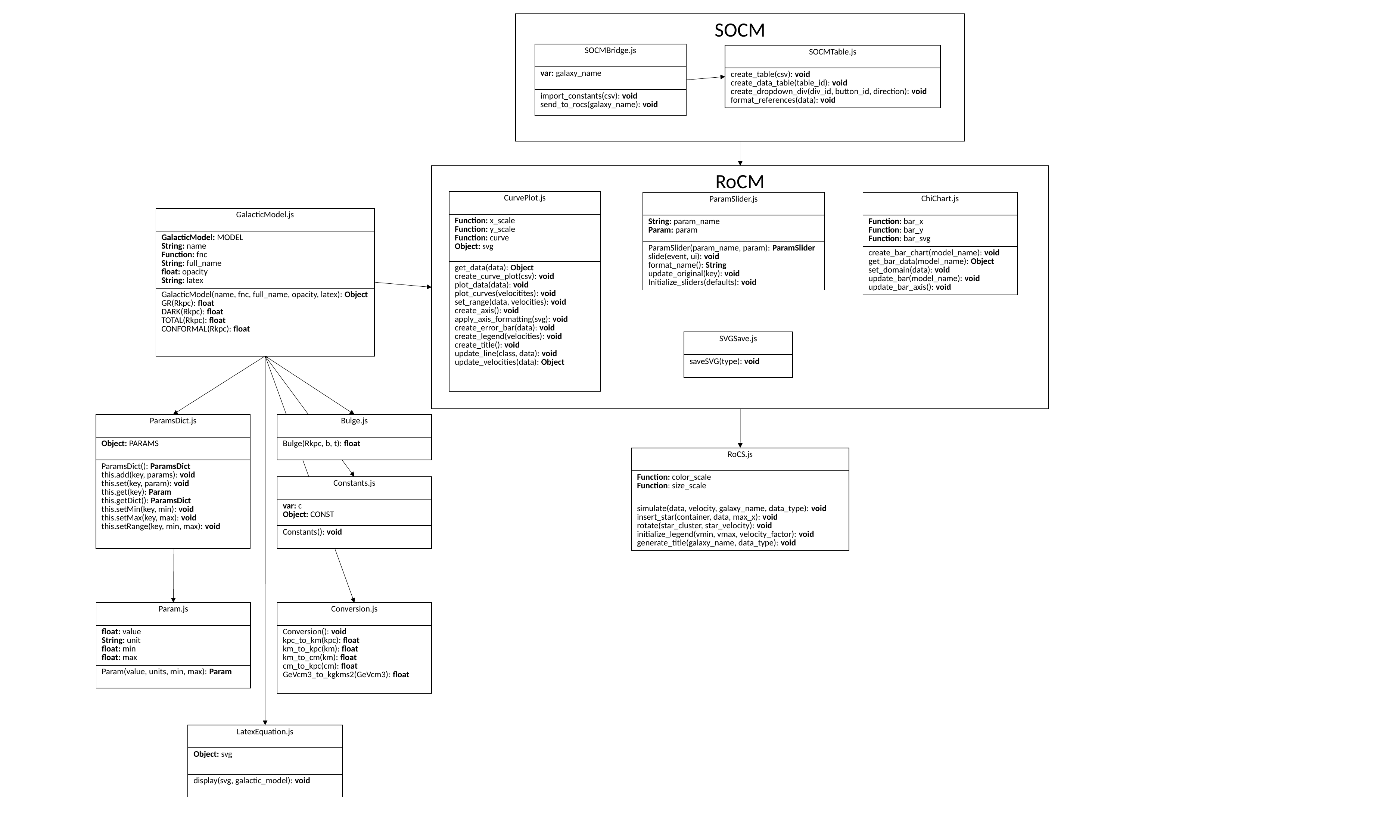

SOCM
| SOCMBridge.js |
| --- |
| var: galaxy\_name |
| import\_constants(csv): void send\_to\_rocs(galaxy\_name): void |
| SOCMTable.js |
| --- |
| create\_table(csv): void create\_data\_table(table\_id): void create\_dropdown\_div(div\_id, button\_id, direction): void format\_references(data): void |
RoCM
| CurvePlot.js |
| --- |
| Function: x\_scale Function: y\_scale Function: curve Object: svg |
| get\_data(data): Object create\_curve\_plot(csv): void plot\_data(data): void plot\_curves(velocitites): void set\_range(data, velocities): void create\_axis(): void apply\_axis\_formatting(svg): void create\_error\_bar(data): void create\_legend(velocities): void create\_title(): void update\_line(class, data): void update\_velocities(data): Object |
| ChiChart.js |
| --- |
| Function: bar\_x Function: bar\_y Function: bar\_svg |
| create\_bar\_chart(model\_name): void get\_bar\_data(model\_name): Object set\_domain(data): void update\_bar(model\_name): void update\_bar\_axis(): void |
| ParamSlider.js |
| --- |
| String: param\_name Param: param |
| ParamSlider(param\_name, param): ParamSlider slide(event, ui): void format\_name(): String update\_original(key): void Initialize\_sliders(defaults): void |
| GalacticModel.js |
| --- |
| GalacticModel: MODEL String: name Function: fnc String: full\_name float: opacity String: latex |
| GalacticModel(name, fnc, full\_name, opacity, latex): Object GR(Rkpc): float DARK(Rkpc): float TOTAL(Rkpc): float CONFORMAL(Rkpc): float |
| SVGSave.js |
| --- |
| saveSVG(type): void |
| ParamsDict.js |
| --- |
| Object: PARAMS |
| ParamsDict(): ParamsDict this.add(key, params): void this.set(key, param): void this.get(key): Param this.getDict(): ParamsDict this.setMin(key, min): void this.setMax(key, max): void this.setRange(key, min, max): void |
| Bulge.js |
| --- |
| Bulge(Rkpc, b, t): float |
| RoCS.js |
| --- |
| Function: color\_scale Function: size\_scale |
| simulate(data, velocity, galaxy\_name, data\_type): void insert\_star(container, data, max\_x): void rotate(star\_cluster, star\_velocity): void initialize\_legend(vmin, vmax, velocity\_factor): void generate\_title(galaxy\_name, data\_type): void |
| Constants.js |
| --- |
| var: c Object: CONST |
| Constants(): void |
| Param.js |
| --- |
| float: value String: unit float: min float: max |
| Param(value, units, min, max): Param |
| Conversion.js |
| --- |
| Conversion(): void kpc\_to\_km(kpc): float km\_to\_kpc(km): float km\_to\_cm(km): float cm\_to\_kpc(cm): float GeVcm3\_to\_kgkms2(GeVcm3): float |
| LatexEquation.js |
| --- |
| Object: svg |
| display(svg, galactic\_model): void |